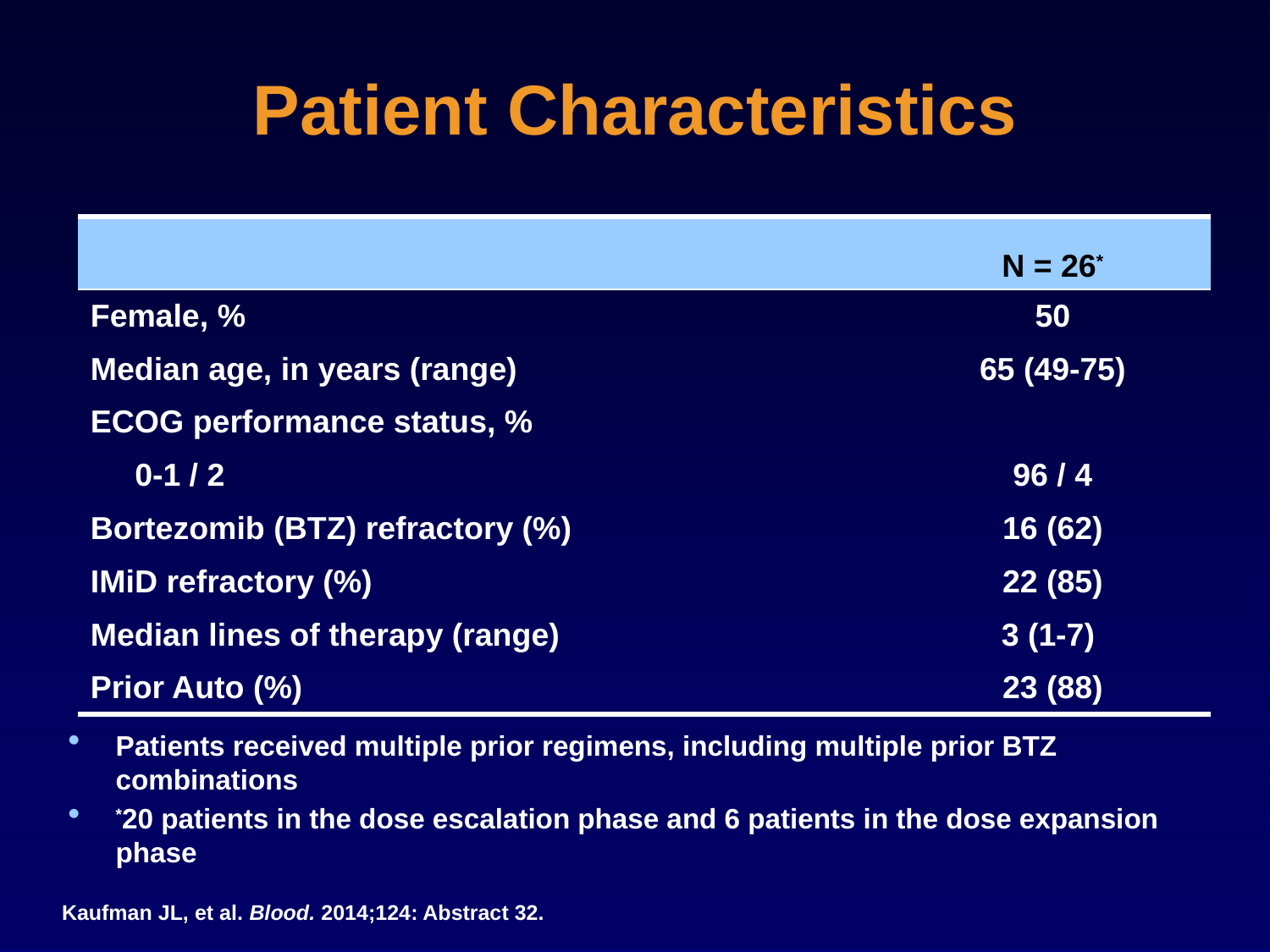

Patient Characteristics
|  | N = 26\* |
| --- | --- |
| Female, % | 50 |
| Median age, in years (range) | 65 (49-75) |
| ECOG performance status, % |  |
| 0-1 / 2 | 96 / 4 |
| Bortezomib (BTZ) refractory (%) | 16 (62) |
| IMiD refractory (%) | 22 (85) |
| Median lines of therapy (range) | 3 (1-7) |
| Prior Auto (%) | 23 (88) |
Patients received multiple prior regimens, including multiple prior BTZ combinations
*20 patients in the dose escalation phase and 6 patients in the dose expansion phase
Kaufman JL, et al. Blood. 2014;124: Abstract 32.